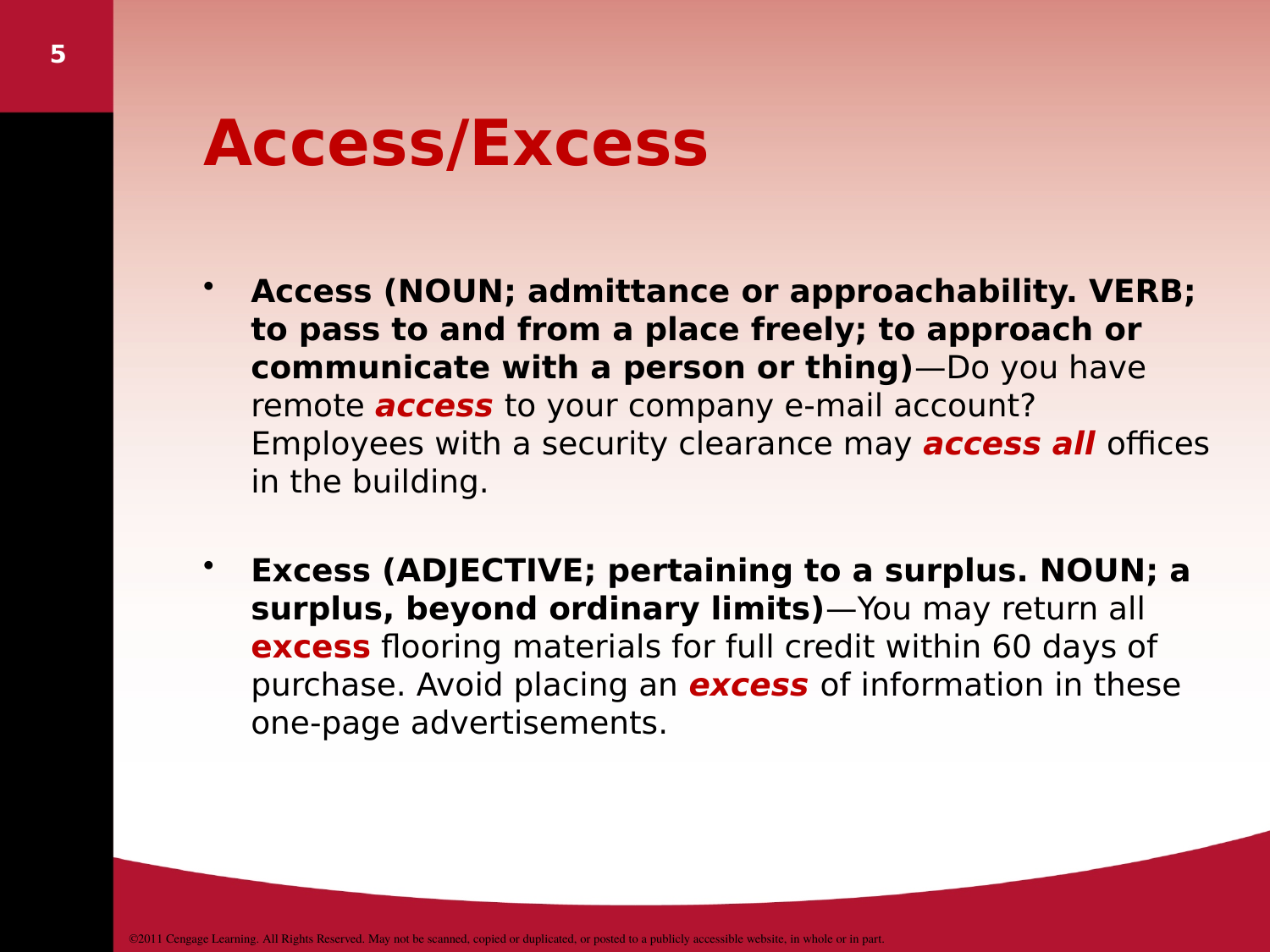

5
# Access/Excess
Access (NOUN; admittance or approachability. VERB; to pass to and from a place freely; to approach or communicate with a person or thing)—Do you have remote access to your company e-mail account? Employees with a security clearance may access all offices in the building.

Excess (ADJECTIVE; pertaining to a surplus. NOUN; a surplus, beyond ordinary limits)—You may return all excess flooring materials for full credit within 60 days of purchase. Avoid placing an excess of information in these one-page advertisements.